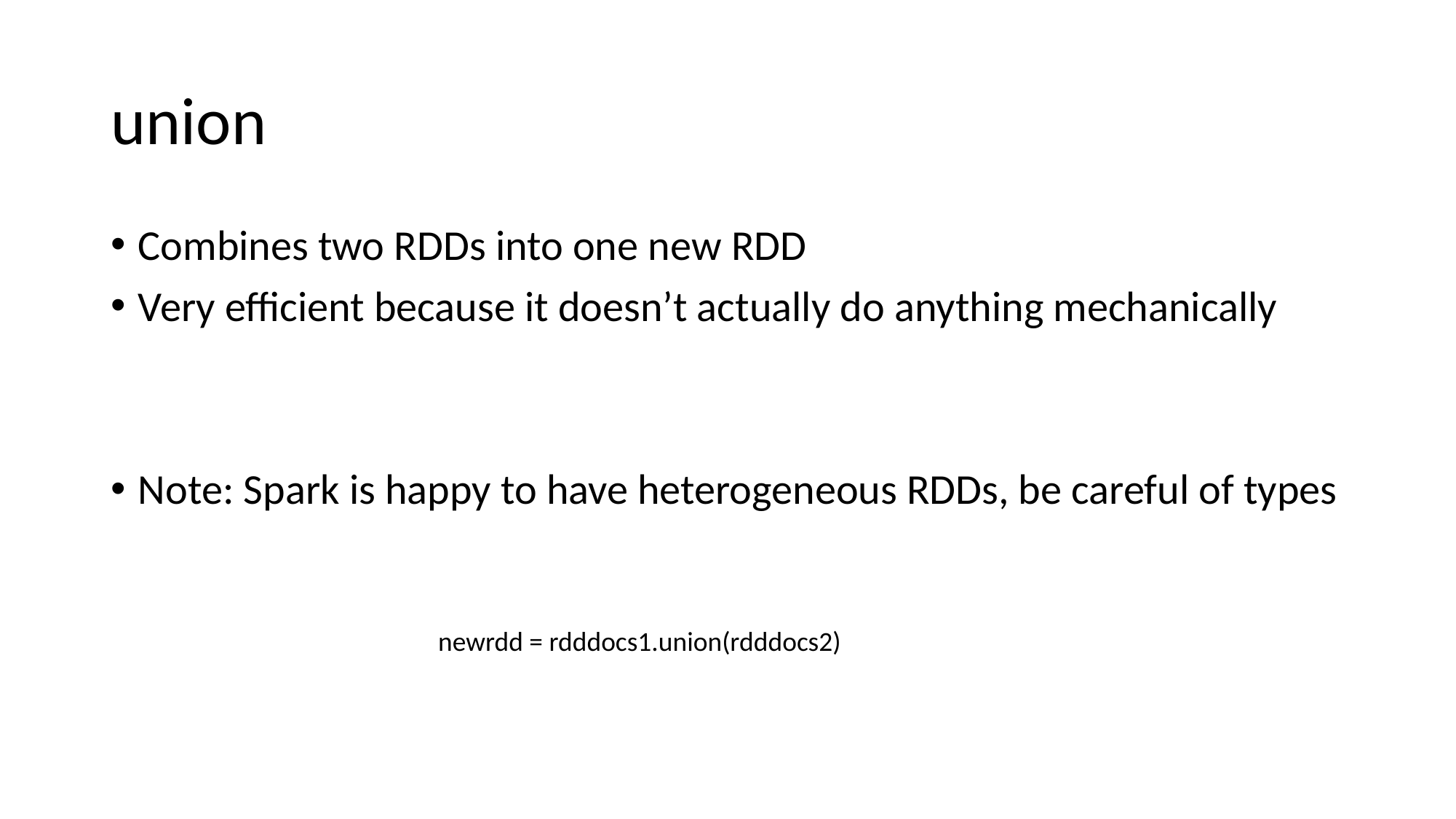

# union
Combines two RDDs into one new RDD
Very efficient because it doesn’t actually do anything mechanically

Note: Spark is happy to have heterogeneous RDDs, be careful of types
newrdd = rdddocs1.union(rdddocs2)